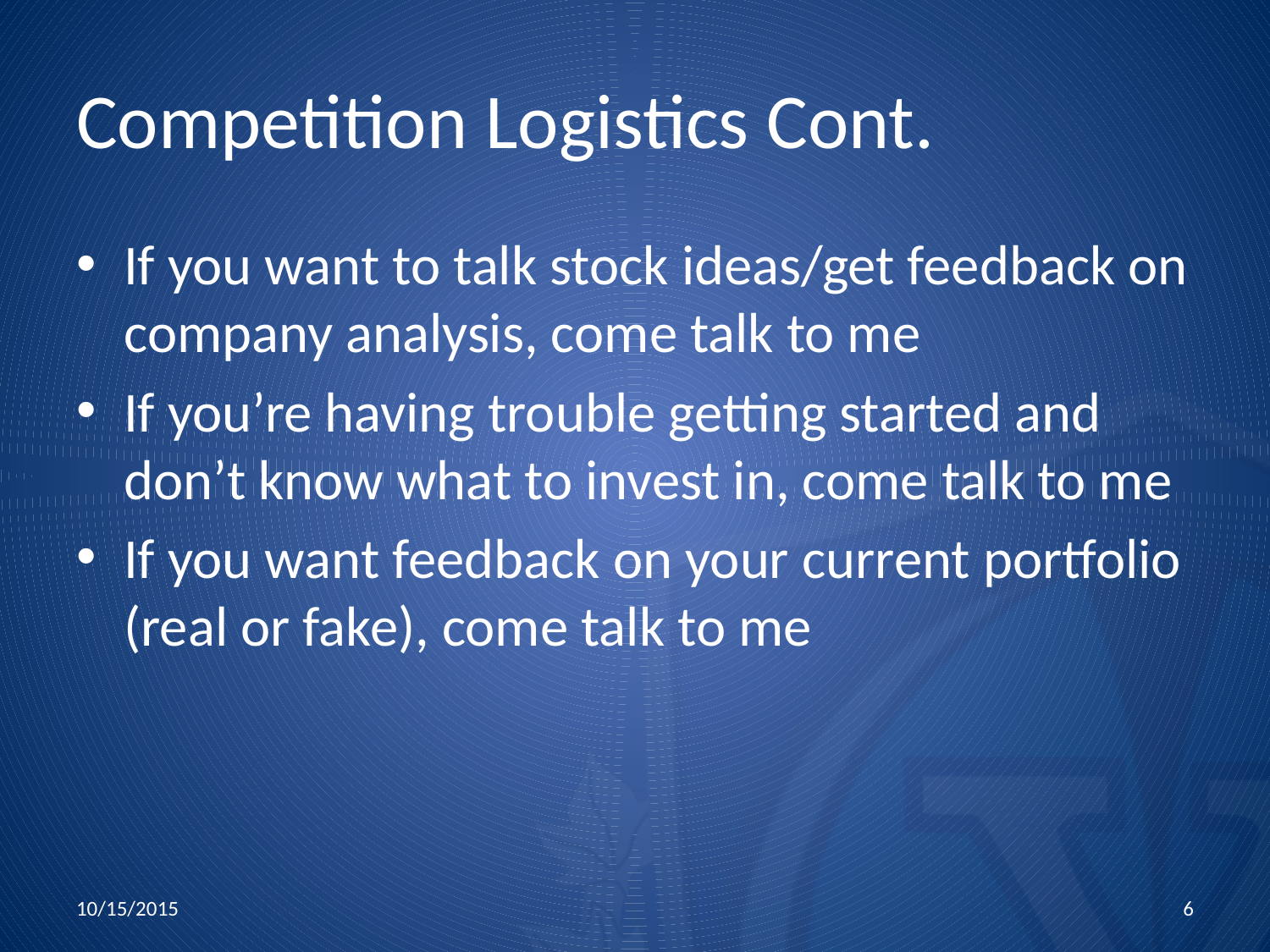

# Competition Logistics Cont.
If you want to talk stock ideas/get feedback on company analysis, come talk to me
If you’re having trouble getting started and don’t know what to invest in, come talk to me
If you want feedback on your current portfolio (real or fake), come talk to me
10/15/2015
6